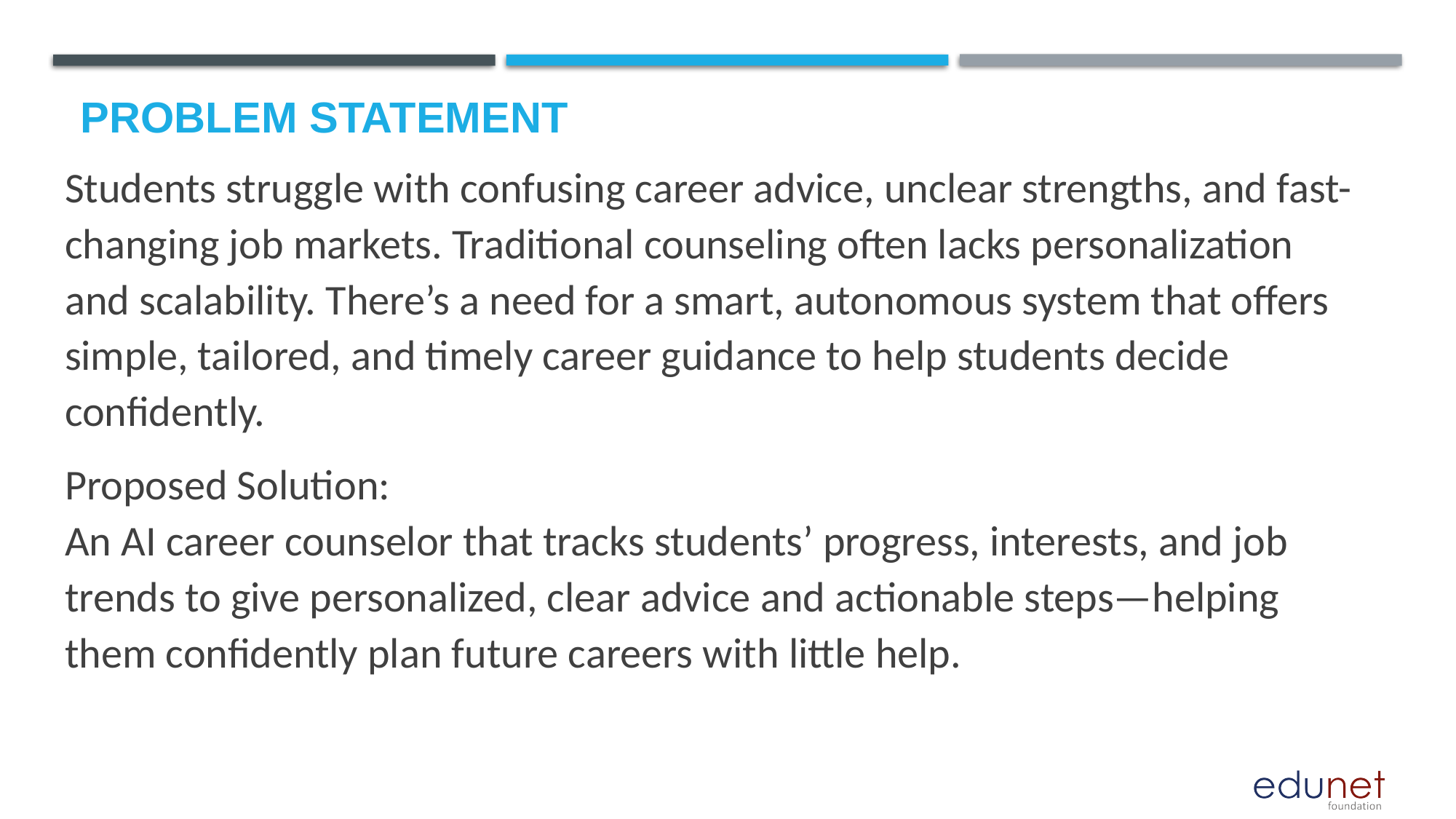

# Problem Statement
Students struggle with confusing career advice, unclear strengths, and fast-changing job markets. Traditional counseling often lacks personalization and scalability. There’s a need for a smart, autonomous system that offers simple, tailored, and timely career guidance to help students decide confidently.
Proposed Solution:
An AI career counselor that tracks students’ progress, interests, and job trends to give personalized, clear advice and actionable steps—helping them confidently plan future careers with little help.